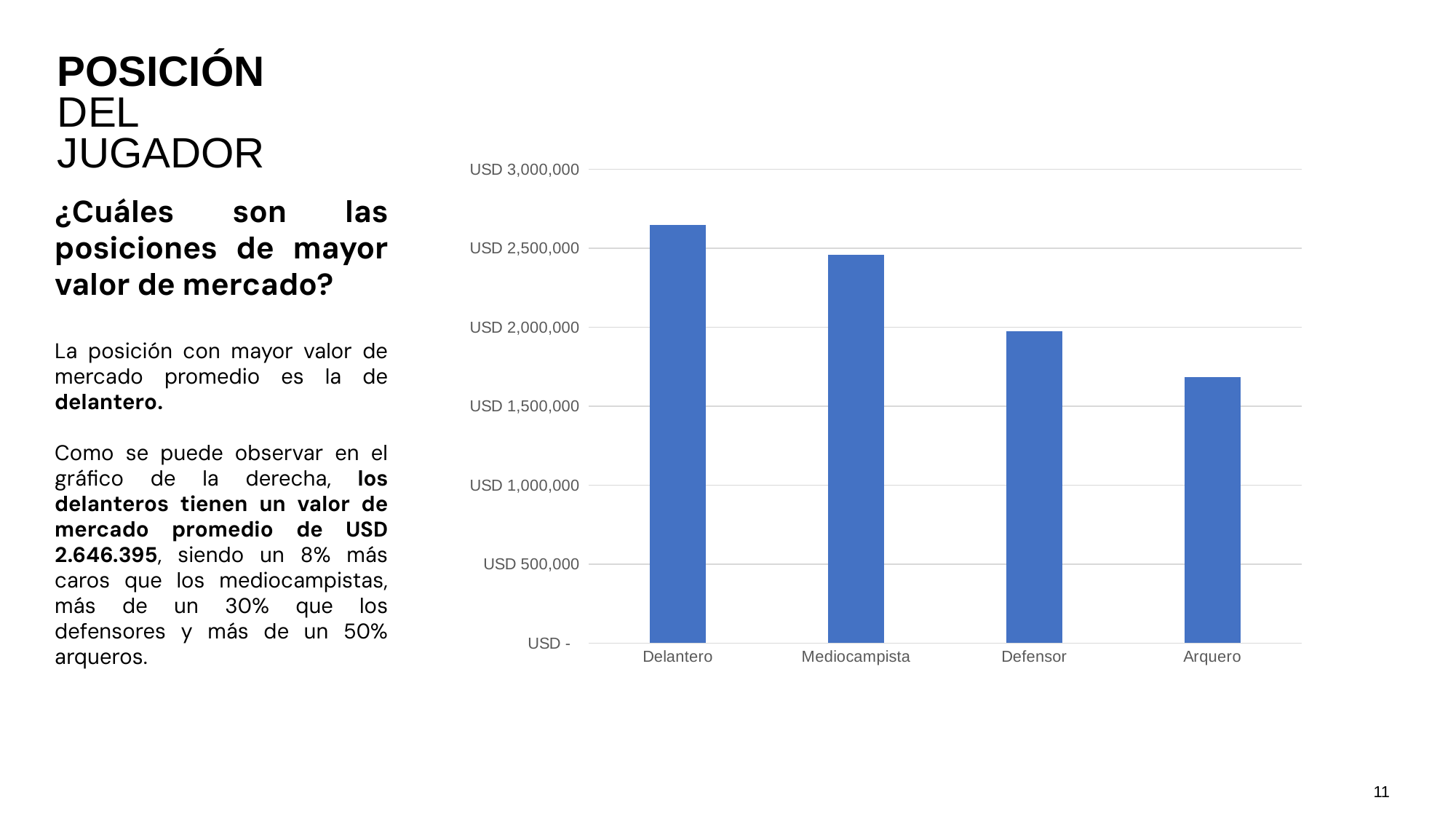

POSICIÓN
DEL
JUGADOR

### Chart

| Category | Average of value_eur |
|---|---|
| Delantero | 2646395.08928571 |
| Mediocampista | 2461156.1151079135 |
| Defensor | 1973841.1352144838 |
| Arquero | 1685831.5481986369 |
¿Cuáles son las posiciones de mayor valor de mercado?

La posición con mayor valor de mercado promedio es la de delantero.

Como se puede observar en el gráfico de la derecha, los delanteros tienen un valor de mercado promedio de USD 2.646.395, siendo un 8% más caros que los mediocampistas, más de un 30% que los defensores y más de un 50% arqueros.
11